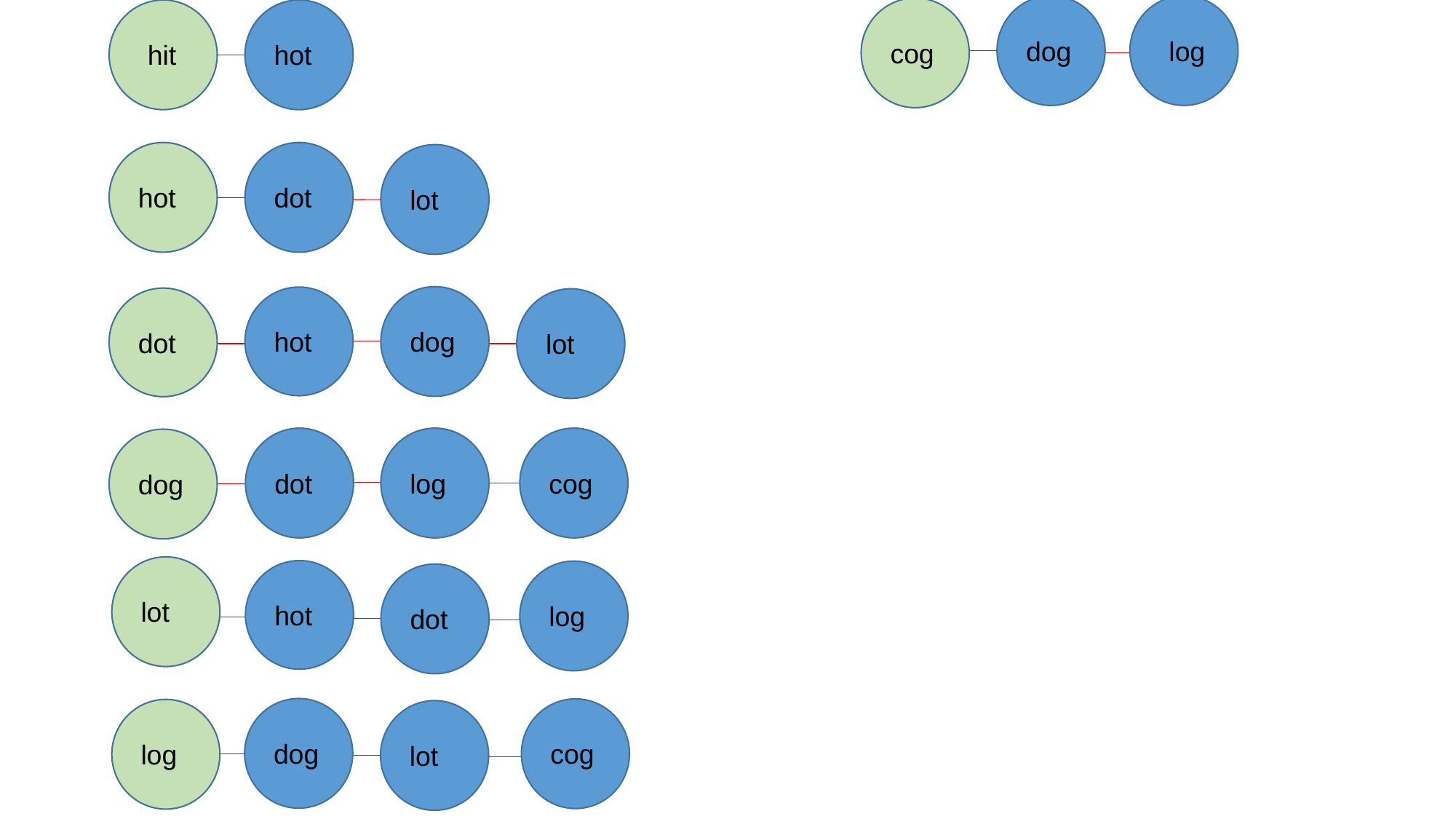

log
dog
cog
hit
hot

hot
dot
lot

dog
hot
dot
lot

dot
log
cog
dog

lot
hot
log
dot

dog
cog
log
lot